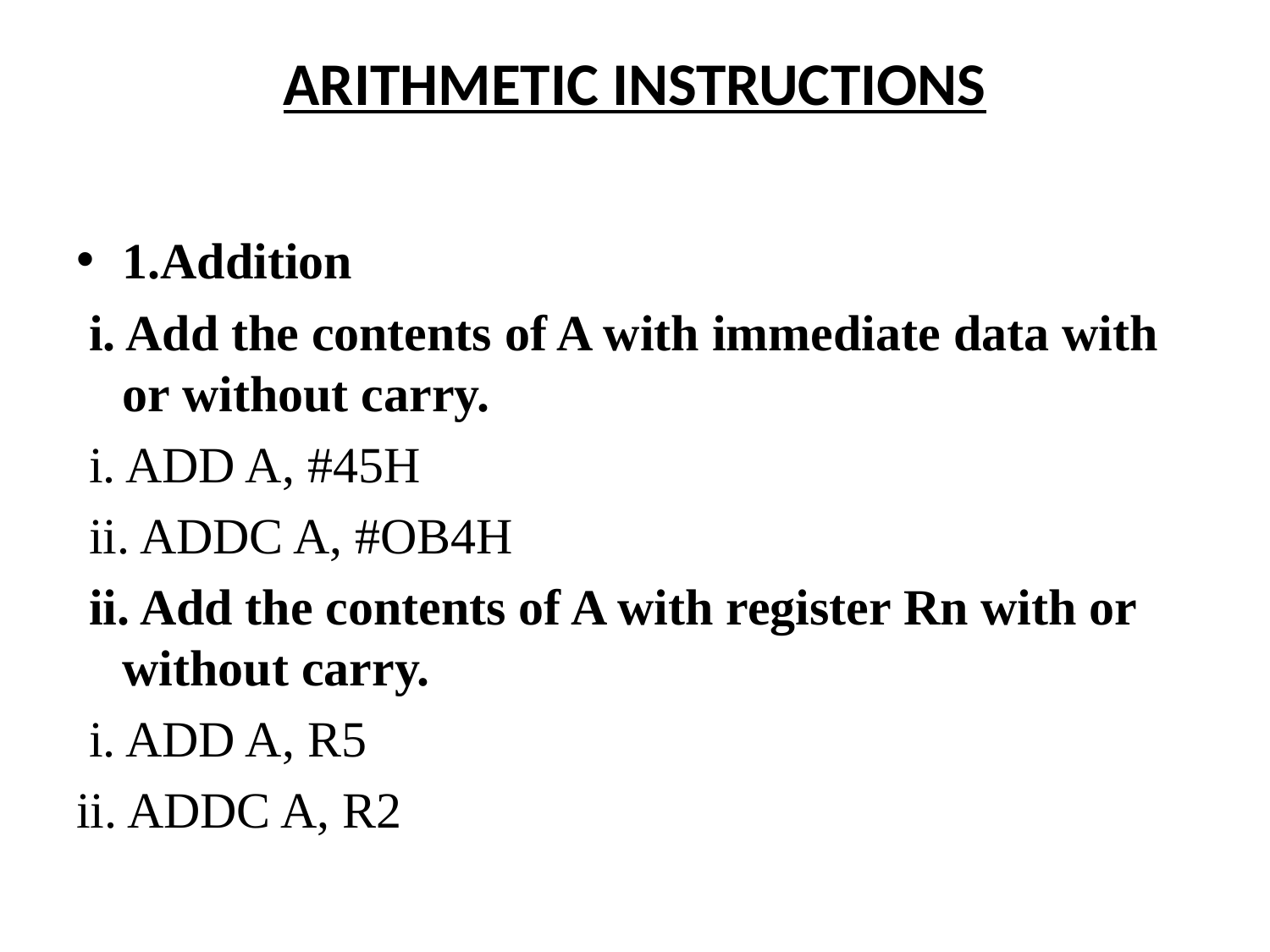

# ARITHMETIC INSTRUCTIONS
1.Addition
 i. Add the contents of A with immediate data with or without carry.
 i. ADD A, #45H
 ii. ADDC A, #OB4H
 ii. Add the contents of A with register Rn with or without carry.
 i. ADD A, R5
ii. ADDC A, R2